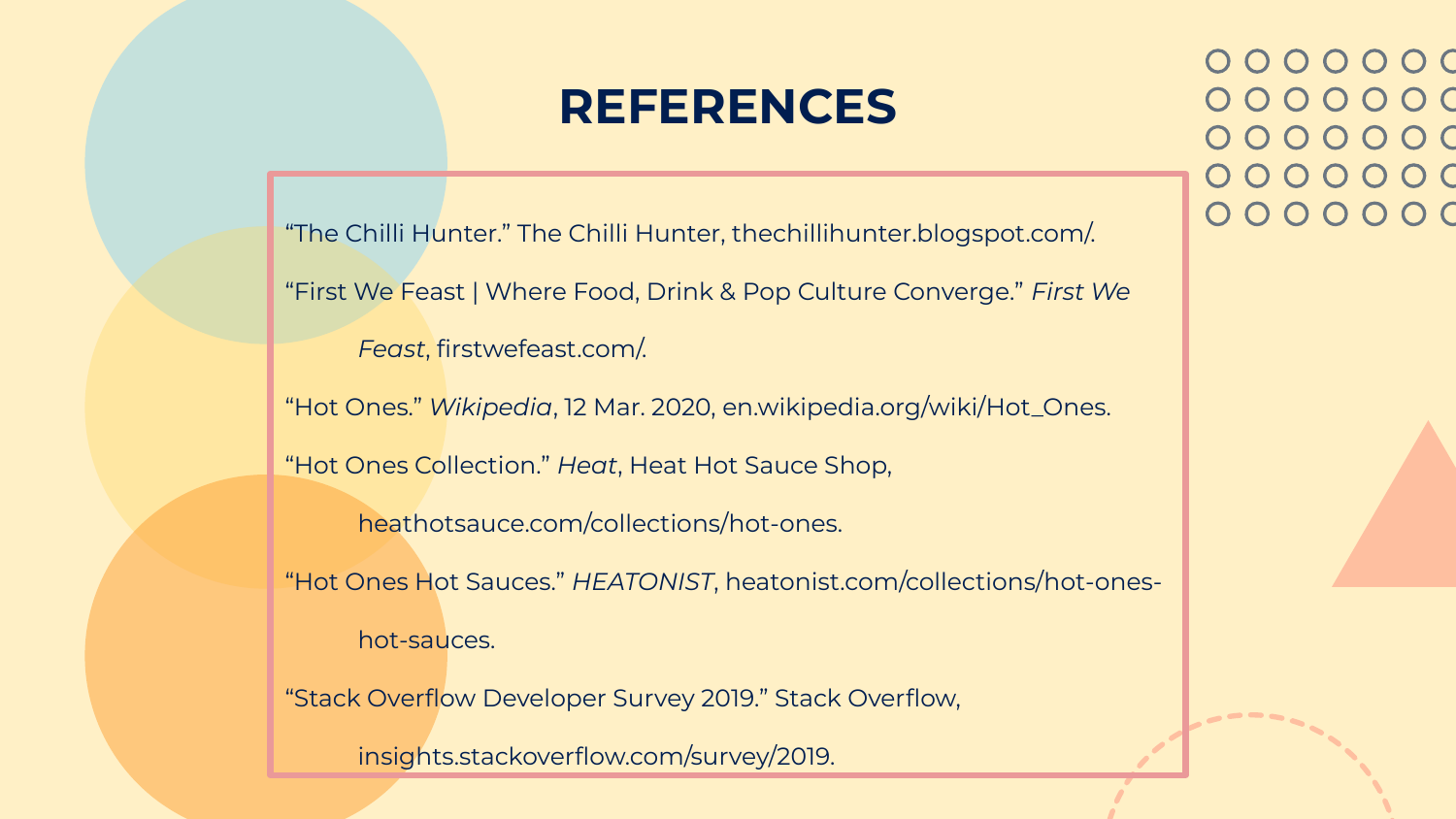

REFERENCES
“The Chilli Hunter.” The Chilli Hunter, thechillihunter.blogspot.com/.
“First We Feast | Where Food, Drink & Pop Culture Converge.” First We Feast, firstwefeast.com/.
“Hot Ones.” Wikipedia, 12 Mar. 2020, en.wikipedia.org/wiki/Hot_Ones.
“Hot Ones Collection.” Heat, Heat Hot Sauce Shop, heathotsauce.com/collections/hot-ones.
“Hot Ones Hot Sauces.” HEATONIST, heatonist.com/collections/hot-ones-hot-sauces.
‌“Stack Overflow Developer Survey 2019.” Stack Overflow, insights.stackoverflow.com/survey/2019.